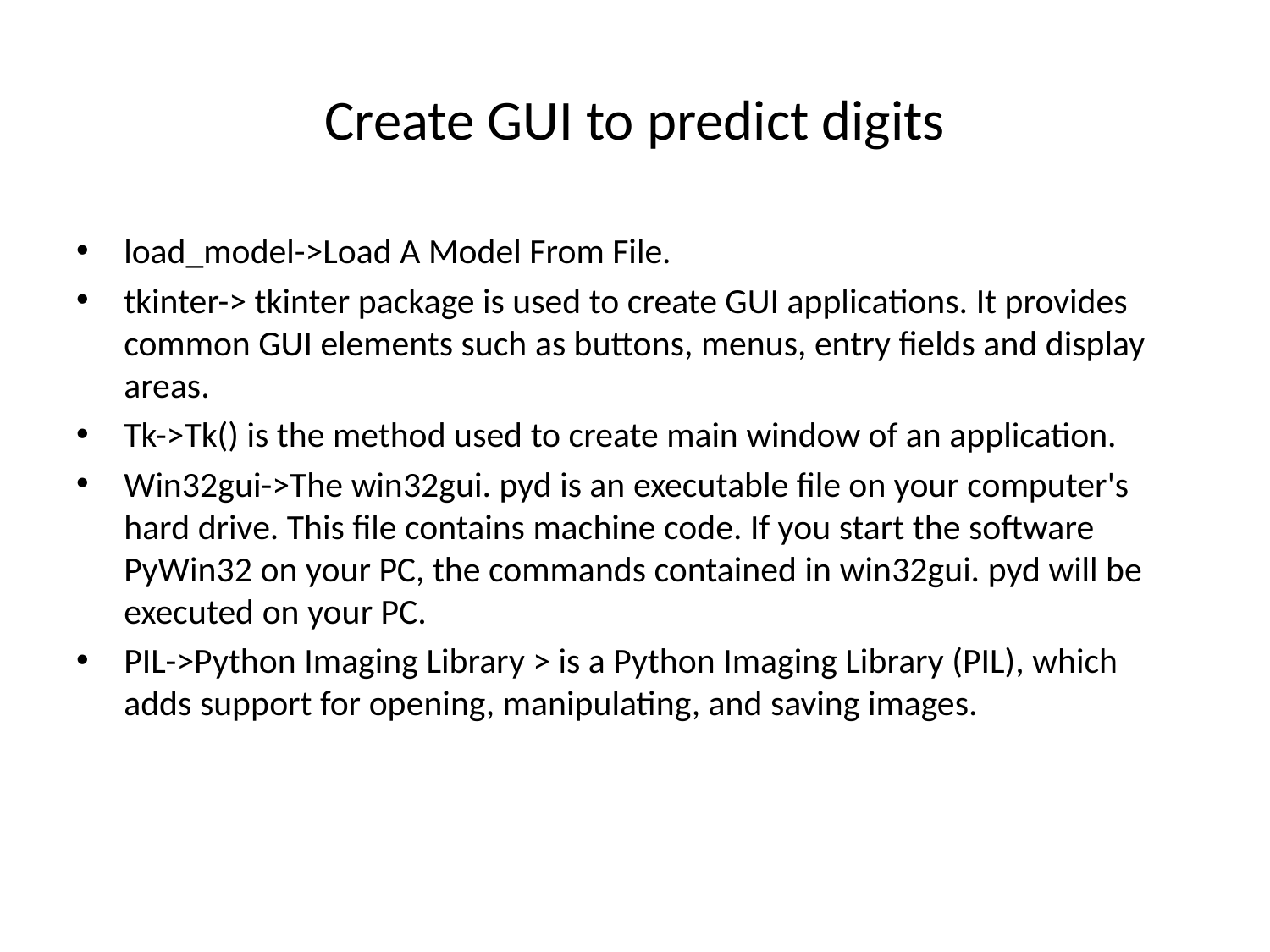

# Create GUI to predict digits
load_model->Load A Model From File.
tkinter-> tkinter package is used to create GUI applications. It provides common GUI elements such as buttons, menus, entry fields and display areas.
Tk->Tk() is the method used to create main window of an application.
Win32gui->The win32gui. pyd is an executable file on your computer's hard drive. This file contains machine code. If you start the software PyWin32 on your PC, the commands contained in win32gui. pyd will be executed on your PC.
PIL->Python Imaging Library > is a Python Imaging Library (PIL), which adds support for opening, manipulating, and saving images.